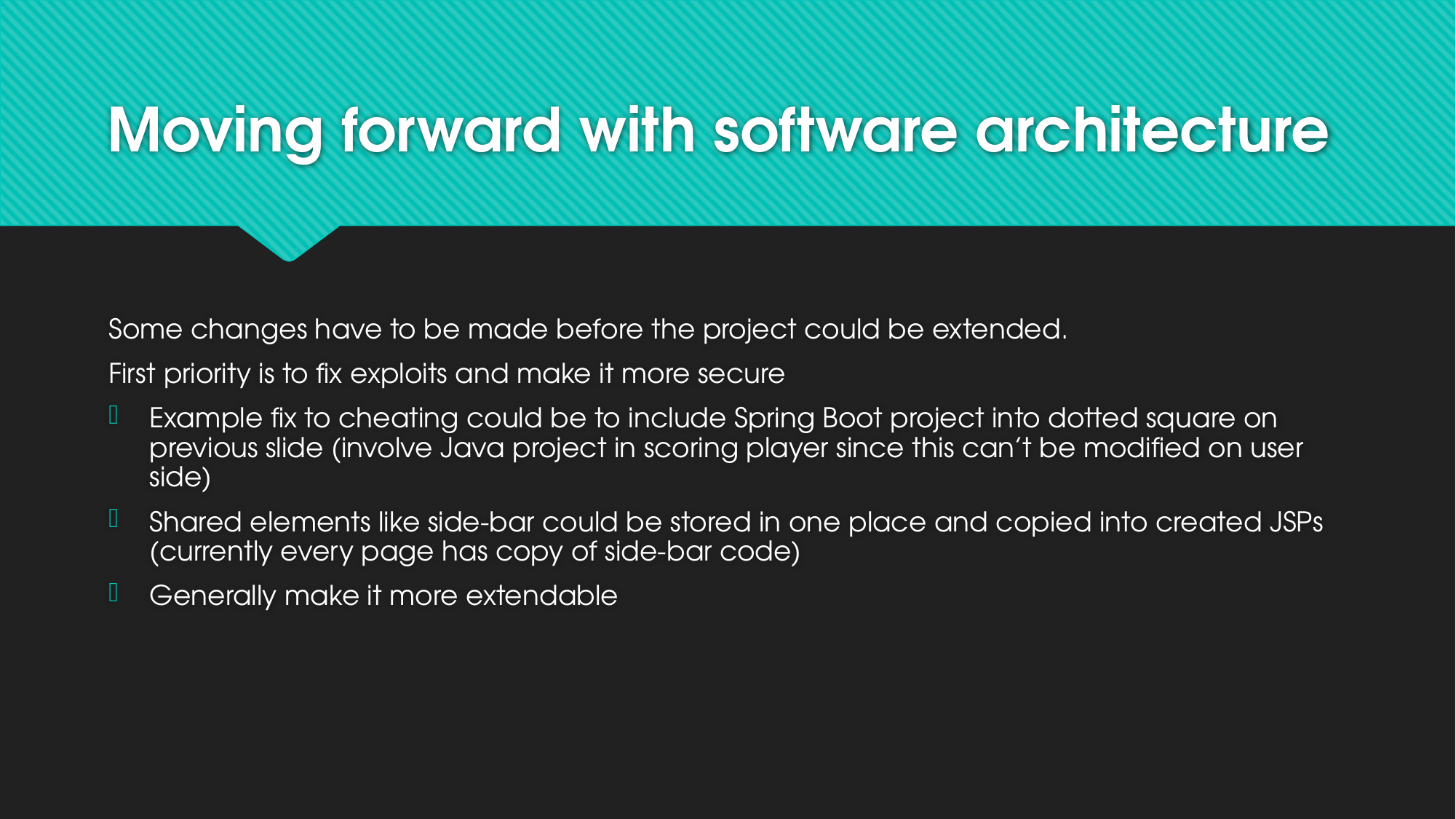

# Moving forward with software architecture
Some changes have to be made before the project could be extended.
First priority is to fix exploits and make it more secure
Example fix to cheating could be to include Spring Boot project into dotted square on previous slide (involve Java project in scoring player since this can’t be modified on user side)
Shared elements like side-bar could be stored in one place and copied into created JSPs (currently every page has copy of side-bar code)
Generally make it more extendable